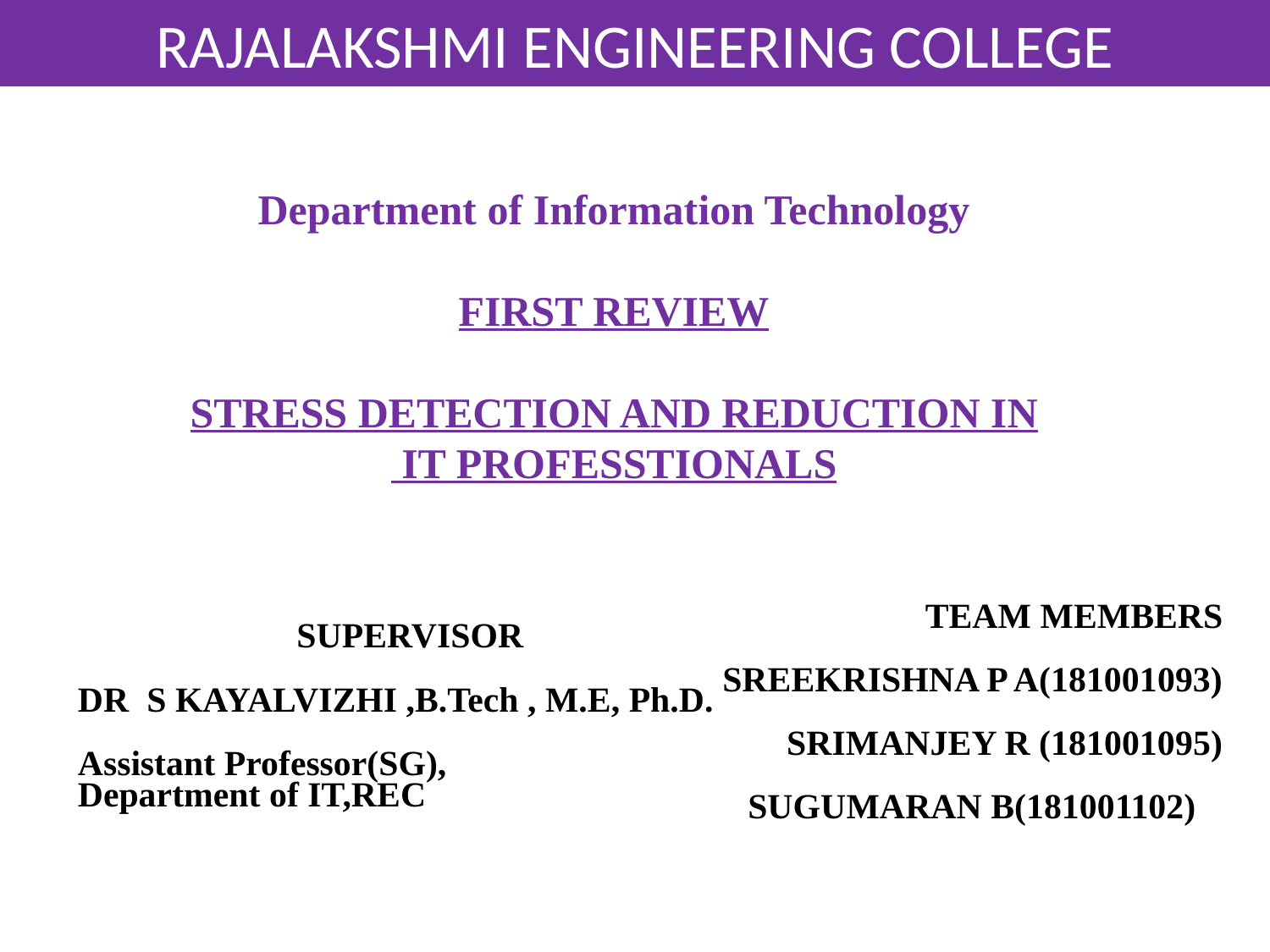

RAJALAKSHMI ENGINEERING COLLEGE
Department of Information Technology

FIRST REVIEW

STRESS DETECTION AND REDUCTION IN
 IT PROFESSTIONALS

TEAM MEMBERS

SREEKRISHNA P A(181001093)

SRIMANJEY R (181001095)

SUGUMARAN B(181001102)
   SUPERVISOR

DR  S KAYALVIZHI ,B.Tech , M.E, Ph.D.

Assistant Professor(SG),
Department of IT,REC